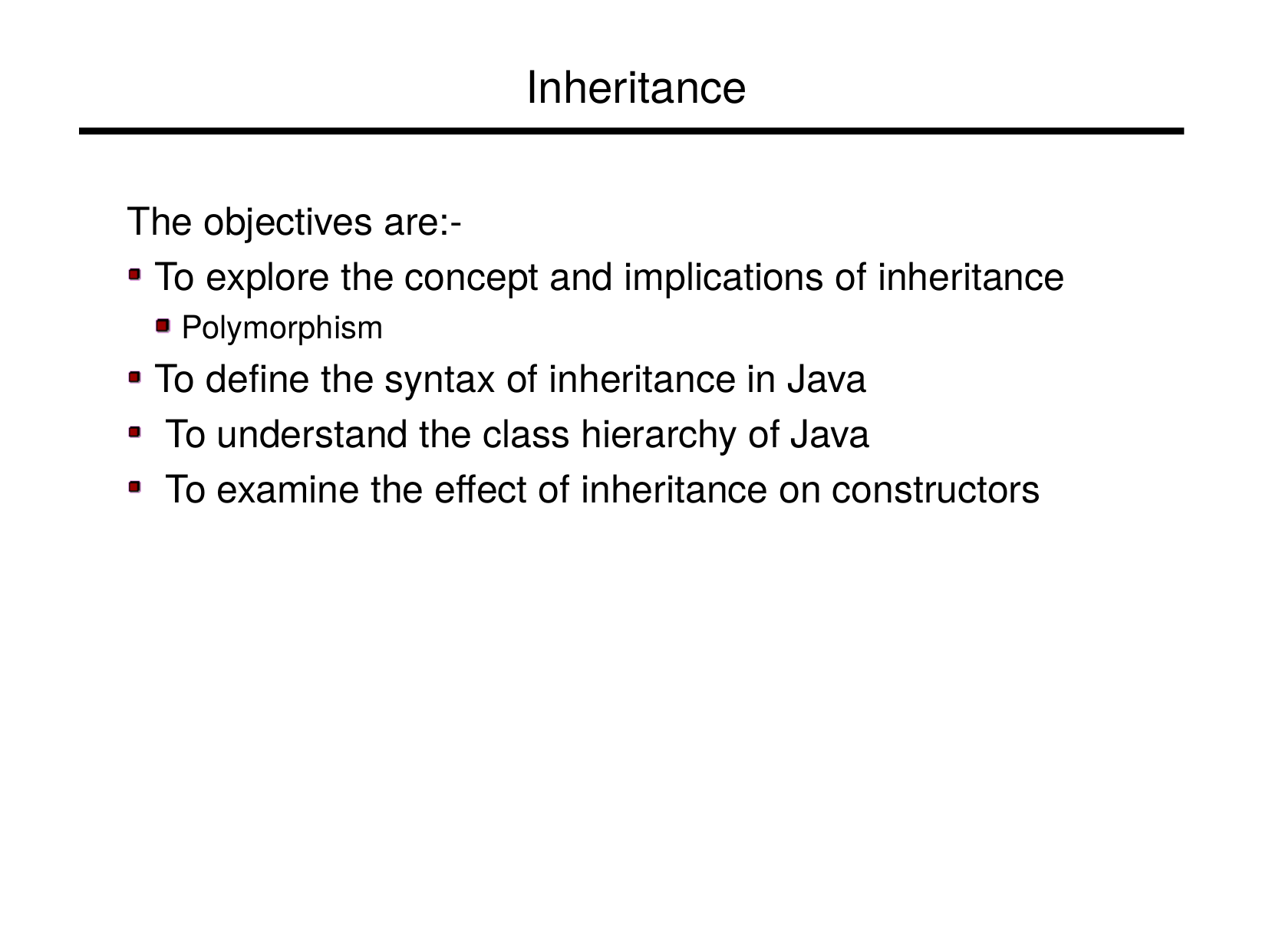

Inheritance

The objectives are:-
To explore the concept and implications of inheritance
Polymorphism
To define the syntax of inheritance in Java
 To understand the class hierarchy of Java
 To examine the effect of inheritance on constructors